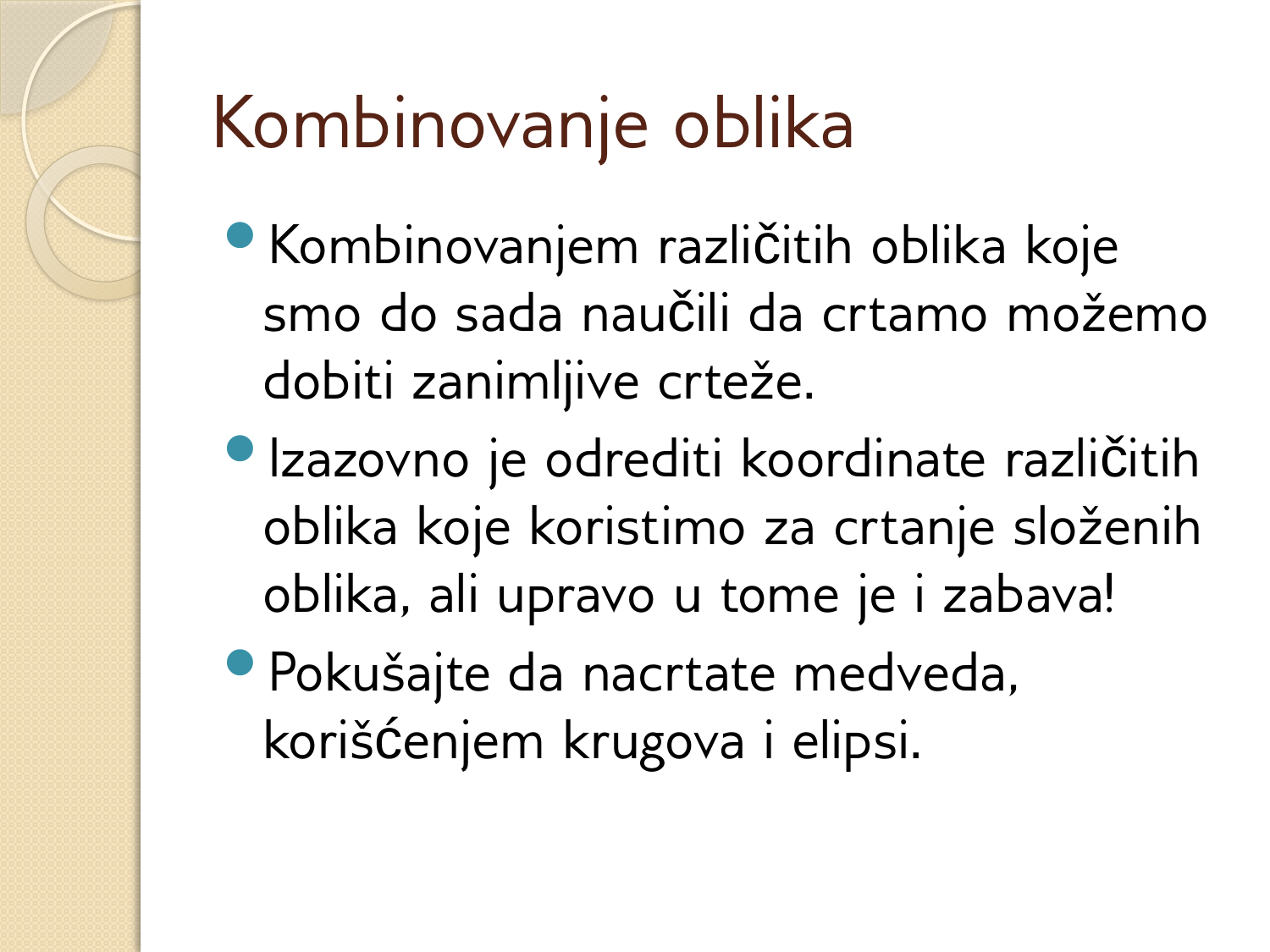

# Kombinovanje oblika
Kombinovanjem različitih oblika koje smo do sada naučili da crtamo možemo dobiti zanimljive crteže.
Izazovno je odrediti koordinate različitih oblika koje koristimo za crtanje složenih oblika, ali upravo u tome je i zabava!
Pokušajte da nacrtate medveda, korišćenjem krugova i elipsi.